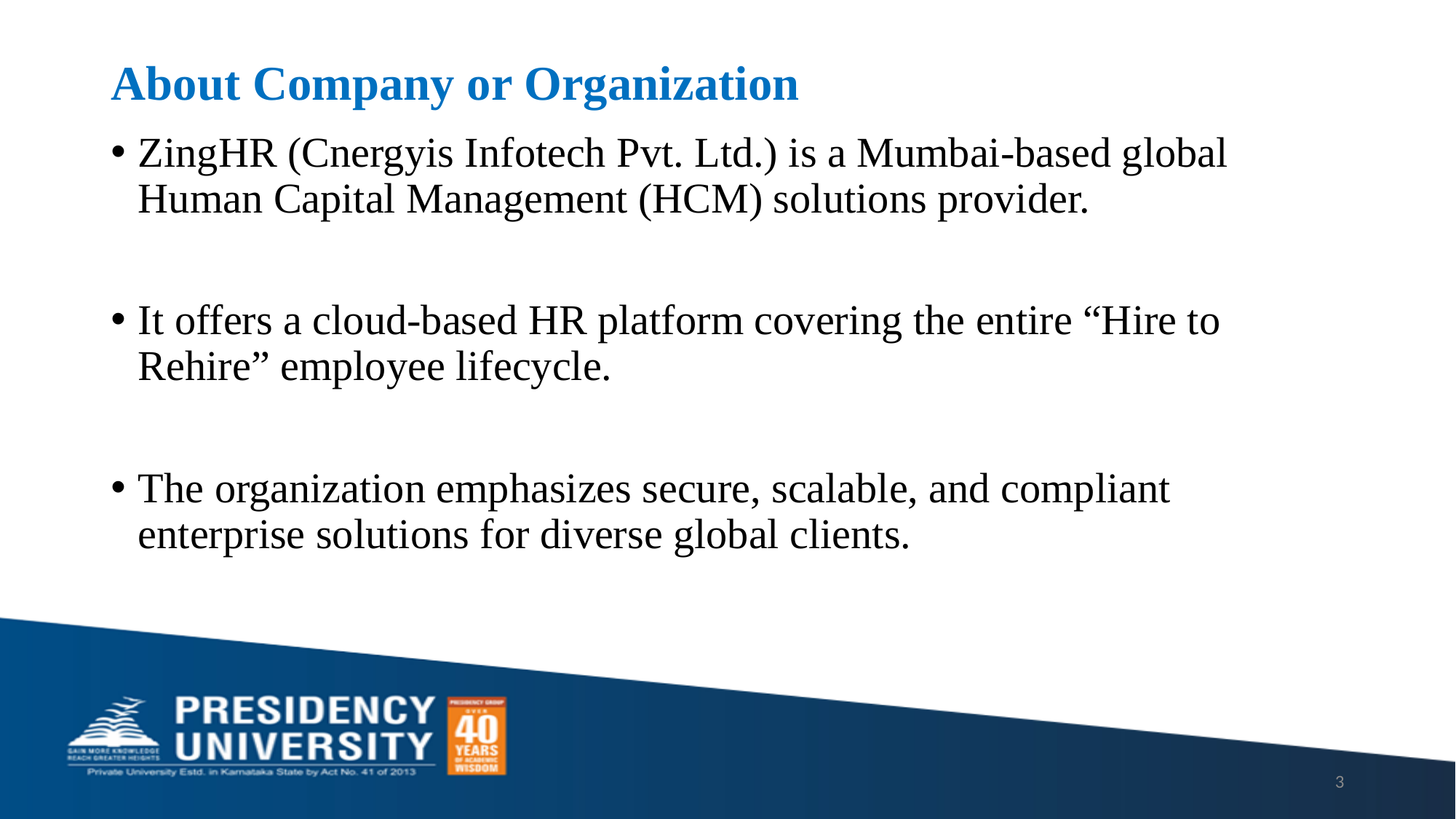

# About Company or Organization
ZingHR (Cnergyis Infotech Pvt. Ltd.) is a Mumbai-based global Human Capital Management (HCM) solutions provider.

It offers a cloud-based HR platform covering the entire “Hire to Rehire” employee lifecycle.

The organization emphasizes secure, scalable, and compliant enterprise solutions for diverse global clients.
3